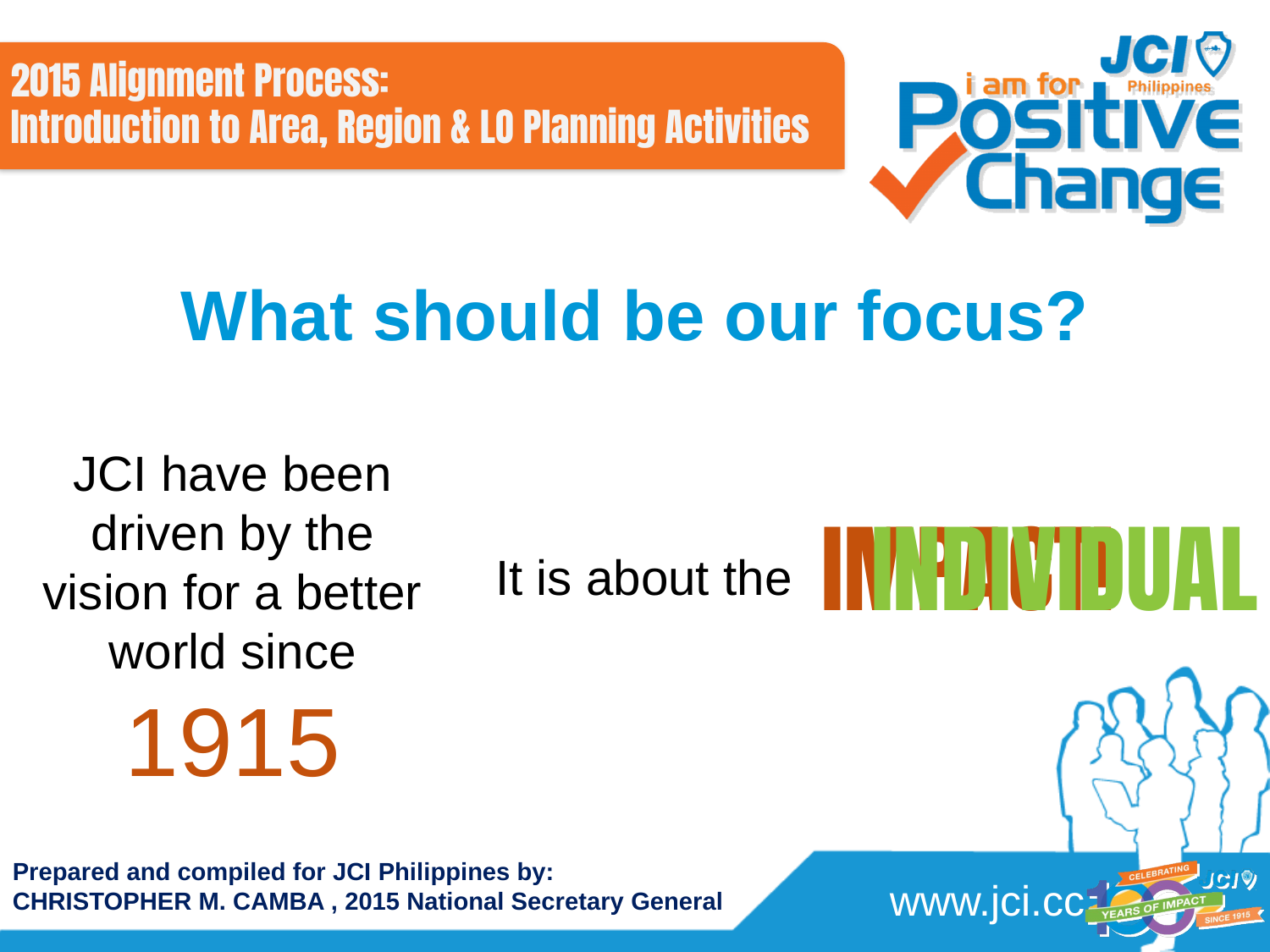

# What should be our focus?
INDIVIDUAL
IMPACT!
JCI have been driven by the vision for a better world since 1915
  It is about the